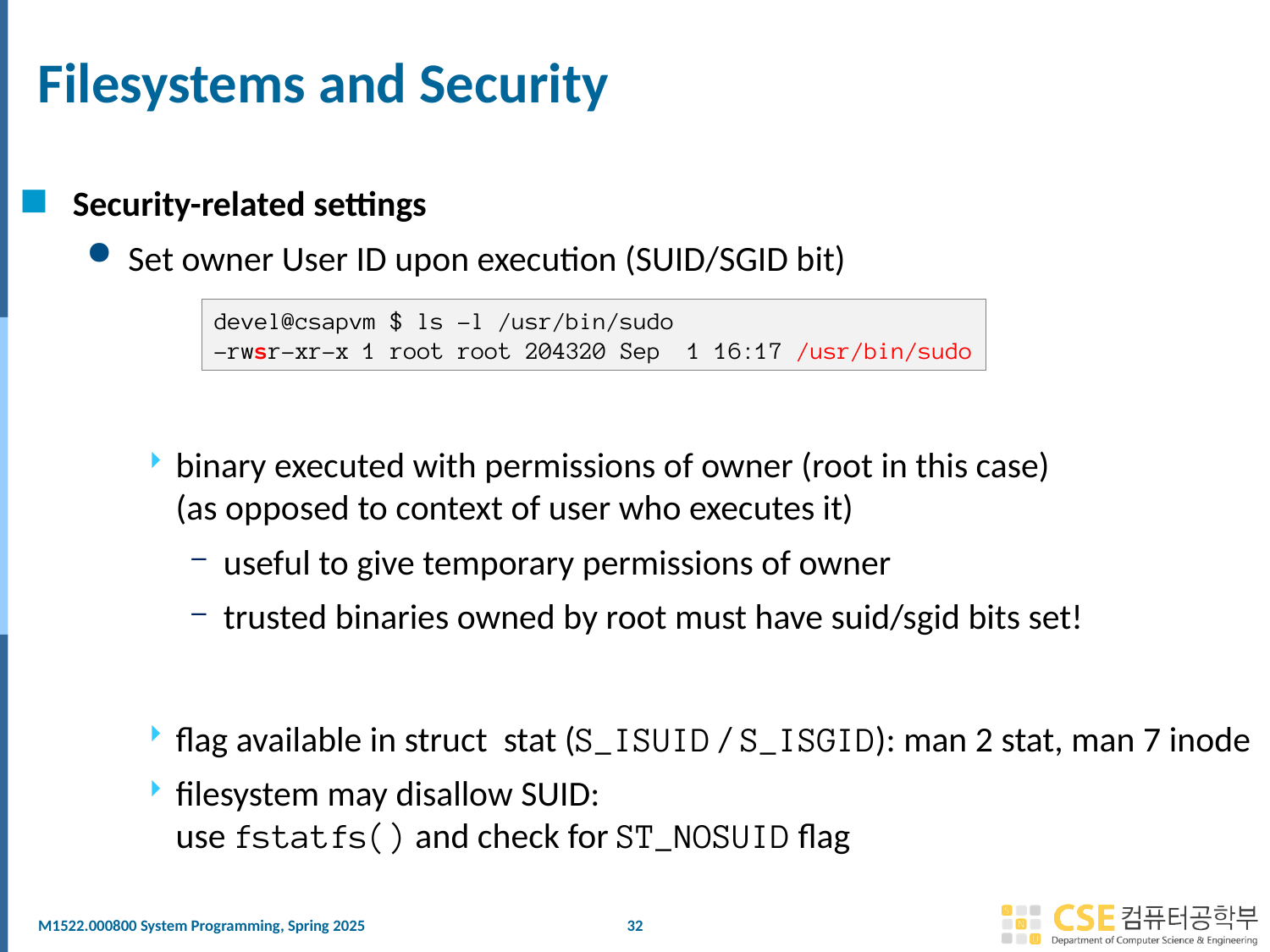

# Filesystems and Security
Security-related settings
Set owner User ID upon execution (SUID/SGID bit)

binary executed with permissions of owner (root in this case)
(as opposed to context of user who executes it)
useful to give temporary permissions of owner
trusted binaries owned by root must have suid/sgid bits set!

flag available in struct  stat (S_ISUID / S_ISGID): man 2 stat, man 7 inode
filesystem may disallow SUID:
use fstatfs() and check for ST_NOSUID flag

devel@csapvm $ ls -l /usr/bin/sudo
-rwsr-xr-x 1 root root 204320 Sep  1 16:17 /usr/bin/sudo